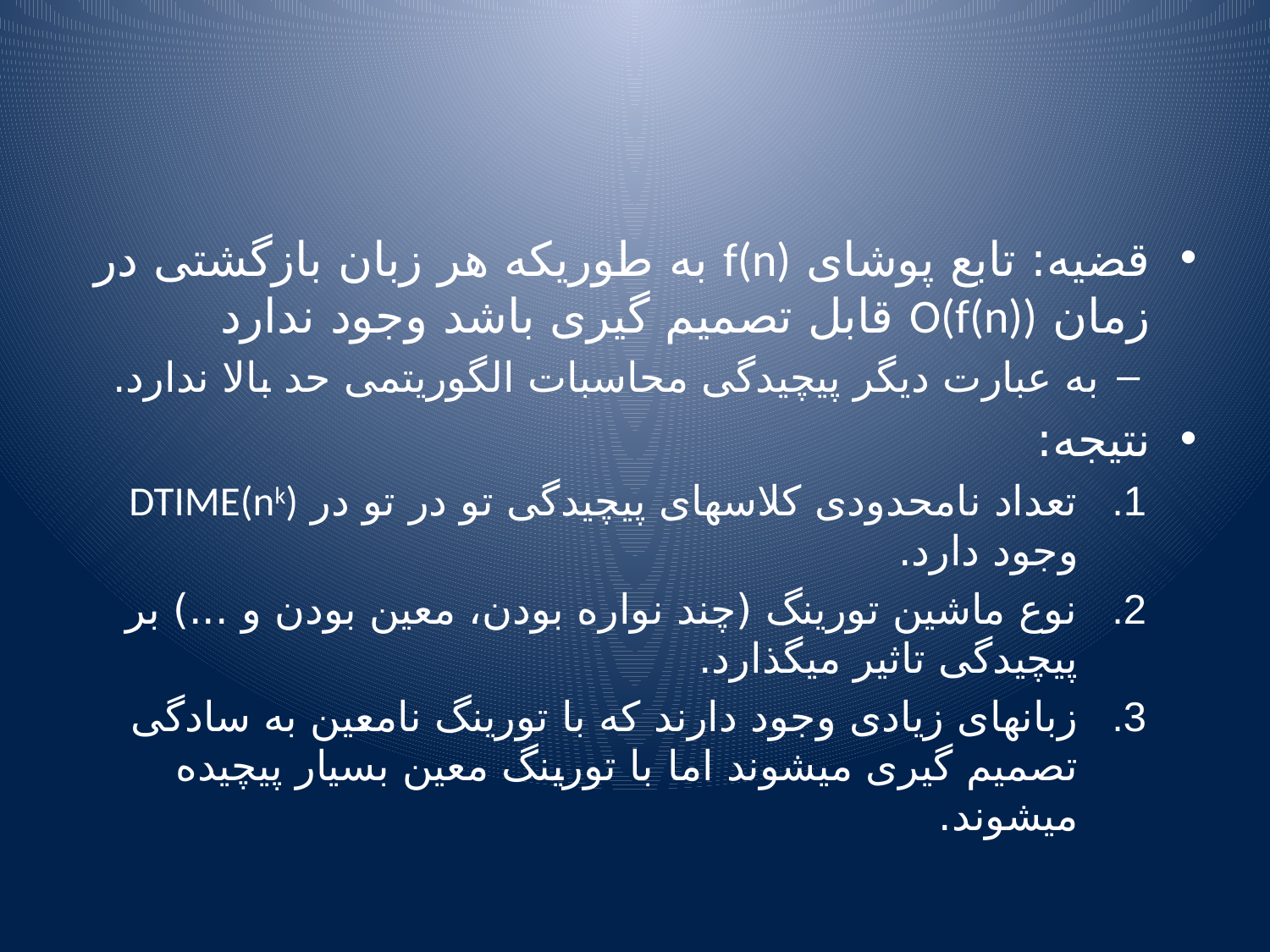

#
قضیه: تابع پوشای f(n) به طوریکه هر زبان بازگشتی در زمان O(f(n)) قابل تصمیم گیری باشد وجود ندارد
به عبارت دیگر پیچیدگی محاسبات الگوریتمی حد بالا ندارد.
نتیجه:
تعداد نامحدودی کلاسهای پیچیدگی تو در تو در DTIME(nk) وجود دارد.
نوع ماشین تورینگ (چند نواره بودن، معین بودن و ...) بر پیچیدگی تاثیر میگذارد.
زبانهای زیادی وجود دارند که با تورینگ نامعین به سادگی تصمیم گیری میشوند اما با تورینگ معین بسیار پیچیده میشوند.